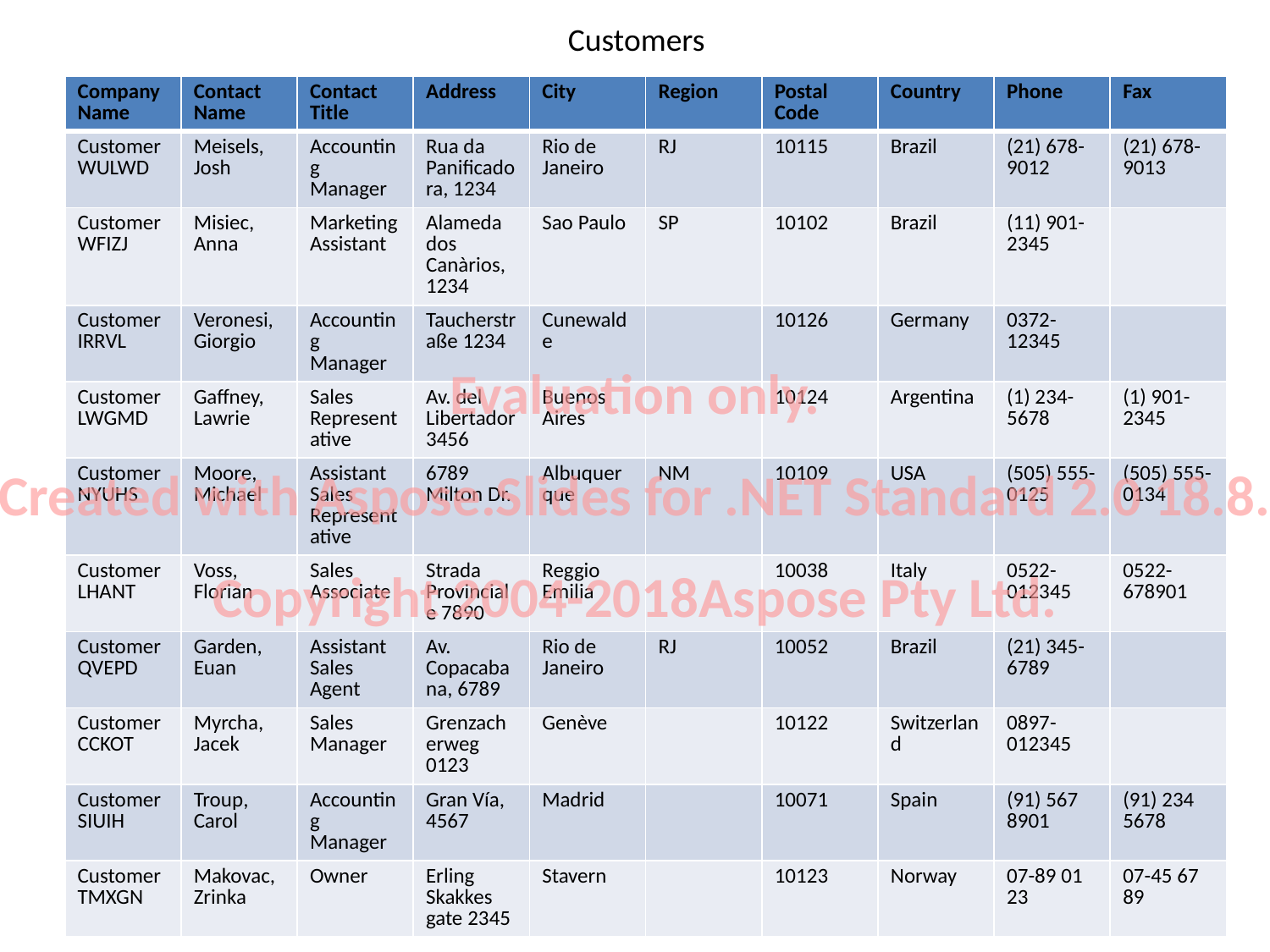

Customers
| Company Name | Contact Name | Contact Title | Address | City | Region | Postal Code | Country | Phone | Fax |
| --- | --- | --- | --- | --- | --- | --- | --- | --- | --- |
| Customer WULWD | Meisels, Josh | Accounting Manager | Rua da Panificadora, 1234 | Rio de Janeiro | RJ | 10115 | Brazil | (21) 678-9012 | (21) 678-9013 |
| Customer WFIZJ | Misiec, Anna | Marketing Assistant | Alameda dos Canàrios, 1234 | Sao Paulo | SP | 10102 | Brazil | (11) 901-2345 |  |
| Customer IRRVL | Veronesi, Giorgio | Accounting Manager | Taucherstraße 1234 | Cunewalde |  | 10126 | Germany | 0372-12345 |  |
| Customer LWGMD | Gaffney, Lawrie | Sales Representative | Av. del Libertador 3456 | Buenos Aires |  | 10124 | Argentina | (1) 234-5678 | (1) 901-2345 |
| Customer NYUHS | Moore, Michael | Assistant Sales Representative | 6789 Milton Dr. | Albuquerque | NM | 10109 | USA | (505) 555-0125 | (505) 555-0134 |
| Customer LHANT | Voss, Florian | Sales Associate | Strada Provinciale 7890 | Reggio Emilia |  | 10038 | Italy | 0522-012345 | 0522-678901 |
| Customer QVEPD | Garden, Euan | Assistant Sales Agent | Av. Copacabana, 6789 | Rio de Janeiro | RJ | 10052 | Brazil | (21) 345-6789 |  |
| Customer CCKOT | Myrcha, Jacek | Sales Manager | Grenzacherweg 0123 | Genève |  | 10122 | Switzerland | 0897-012345 |  |
| Customer SIUIH | Troup, Carol | Accounting Manager | Gran Vía, 4567 | Madrid |  | 10071 | Spain | (91) 567 8901 | (91) 234 5678 |
| Customer TMXGN | Makovac, Zrinka | Owner | Erling Skakkes gate 2345 | Stavern |  | 10123 | Norway | 07-89 01 23 | 07-45 67 89 |
Evaluation only.
Created with Aspose.Slides for .NET Standard 2.0 18.8.
Copyright 2004-2018Aspose Pty Ltd.
Evaluation only.
Created with Aspose.Slides for .NET Standard 2.0 18.8.
Copyright 2004-2018Aspose Pty Ltd.